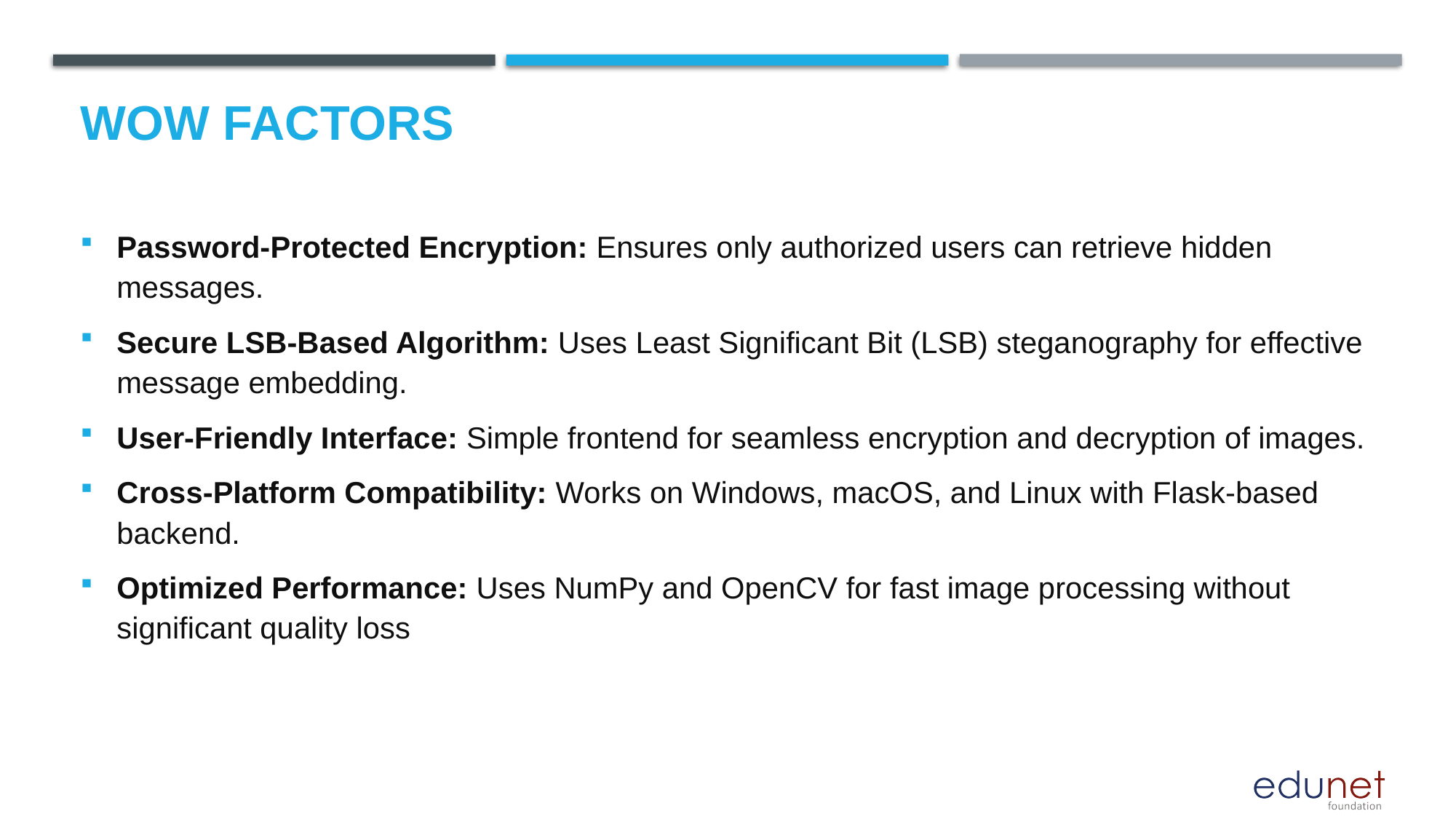

# Wow factors
Password-Protected Encryption: Ensures only authorized users can retrieve hidden messages.
Secure LSB-Based Algorithm: Uses Least Significant Bit (LSB) steganography for effective message embedding.
User-Friendly Interface: Simple frontend for seamless encryption and decryption of images.
Cross-Platform Compatibility: Works on Windows, macOS, and Linux with Flask-based backend.
Optimized Performance: Uses NumPy and OpenCV for fast image processing without significant quality loss